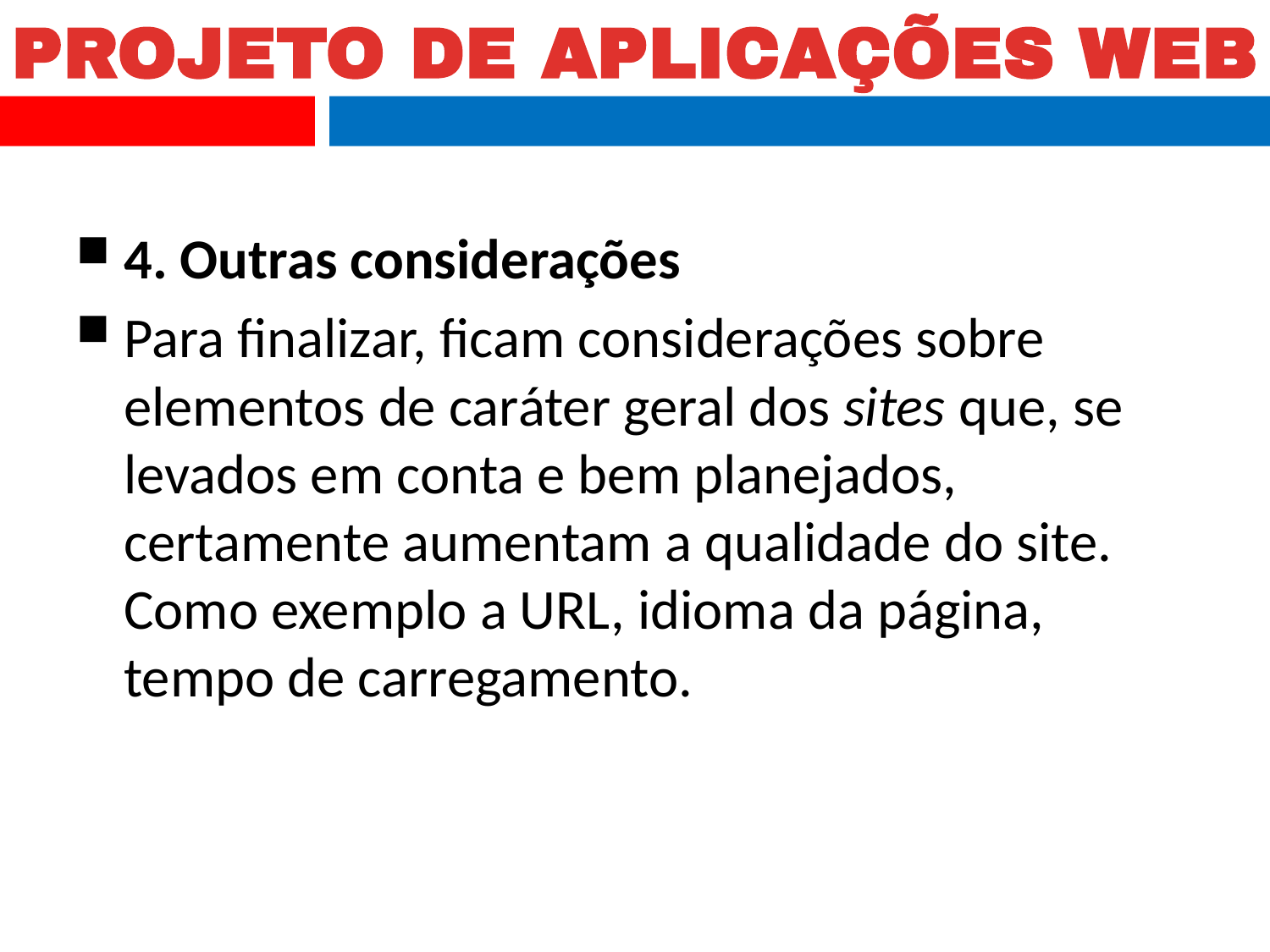

4. Outras considerações
Para finalizar, ficam considerações sobre elementos de caráter geral dos sites que, se levados em conta e bem planejados, certamente aumentam a qualidade do site. Como exemplo a URL, idioma da página, tempo de carregamento.